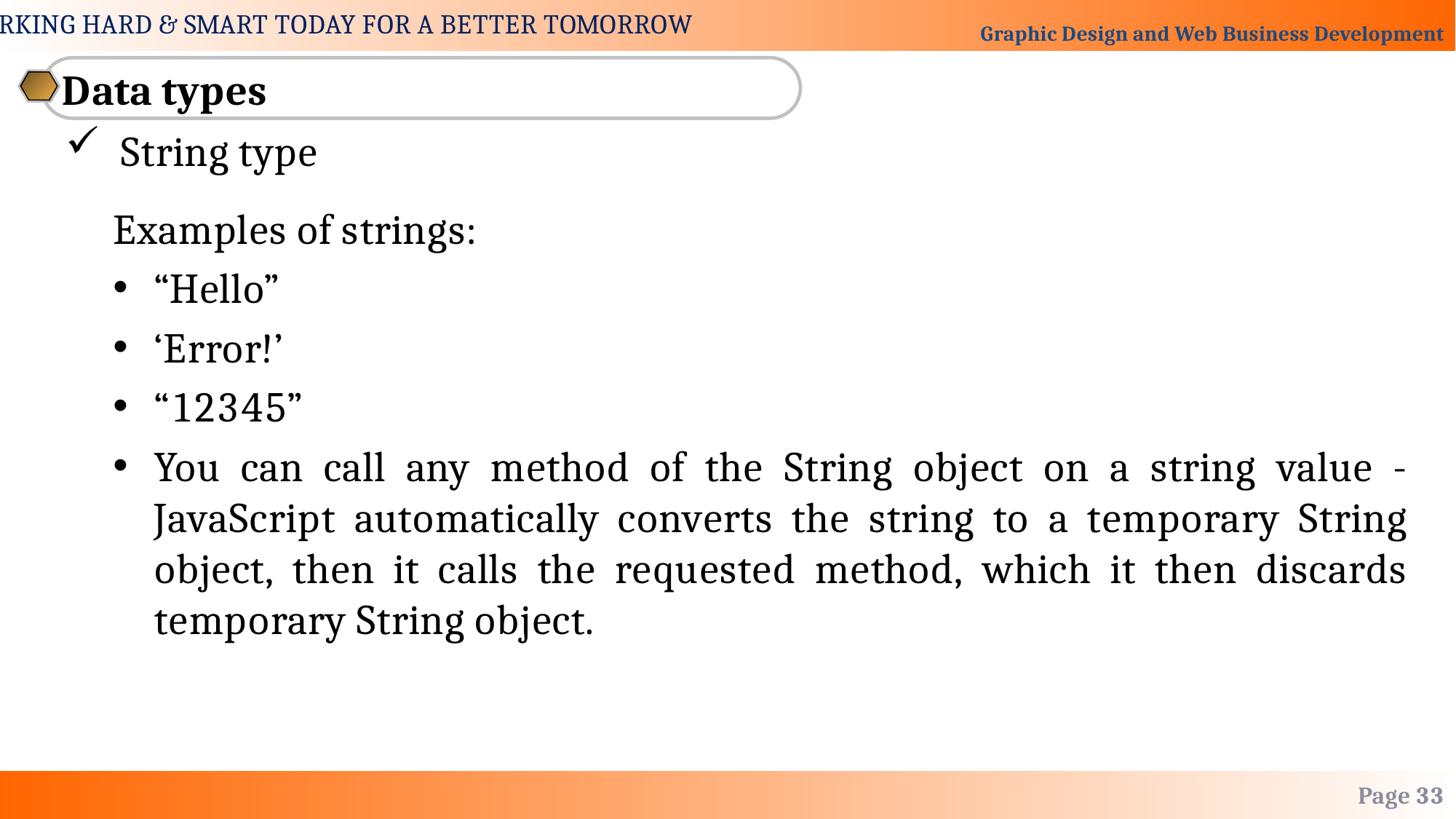

Data types

String type
Examples of strings:
“Hello”
‘Error!’
“12345”
You can call any method of the String object on a string value - JavaScript automatically converts the string to a temporary String object, then it calls the requested method, which it then discards temporary String object.
Page 33